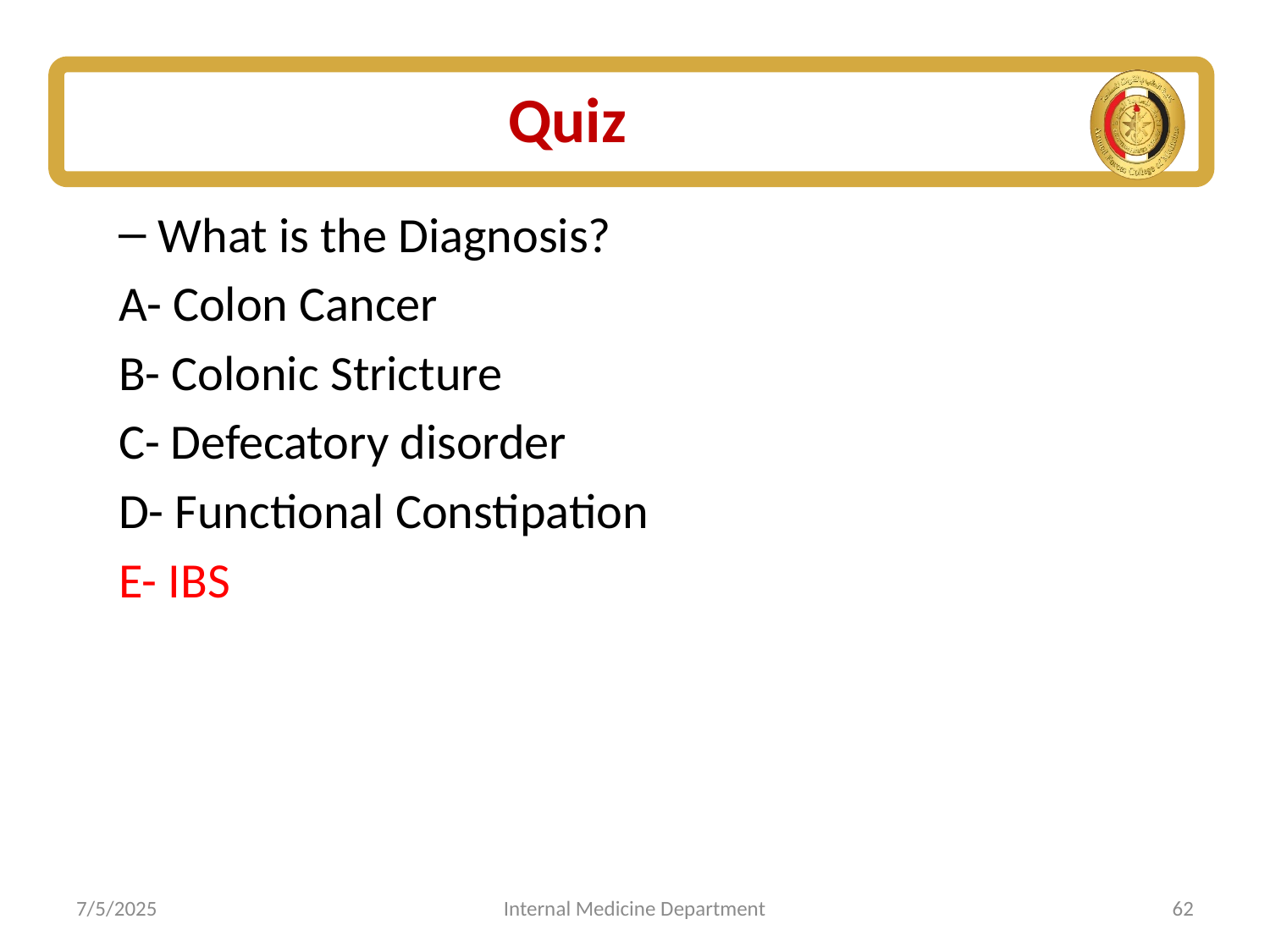

# Quiz
What is the Diagnosis?
A- Colon Cancer
B- Colonic Stricture
C- Defecatory disorder
D- Functional Constipation
E- IBS

7/5/2025
Internal Medicine Department
62